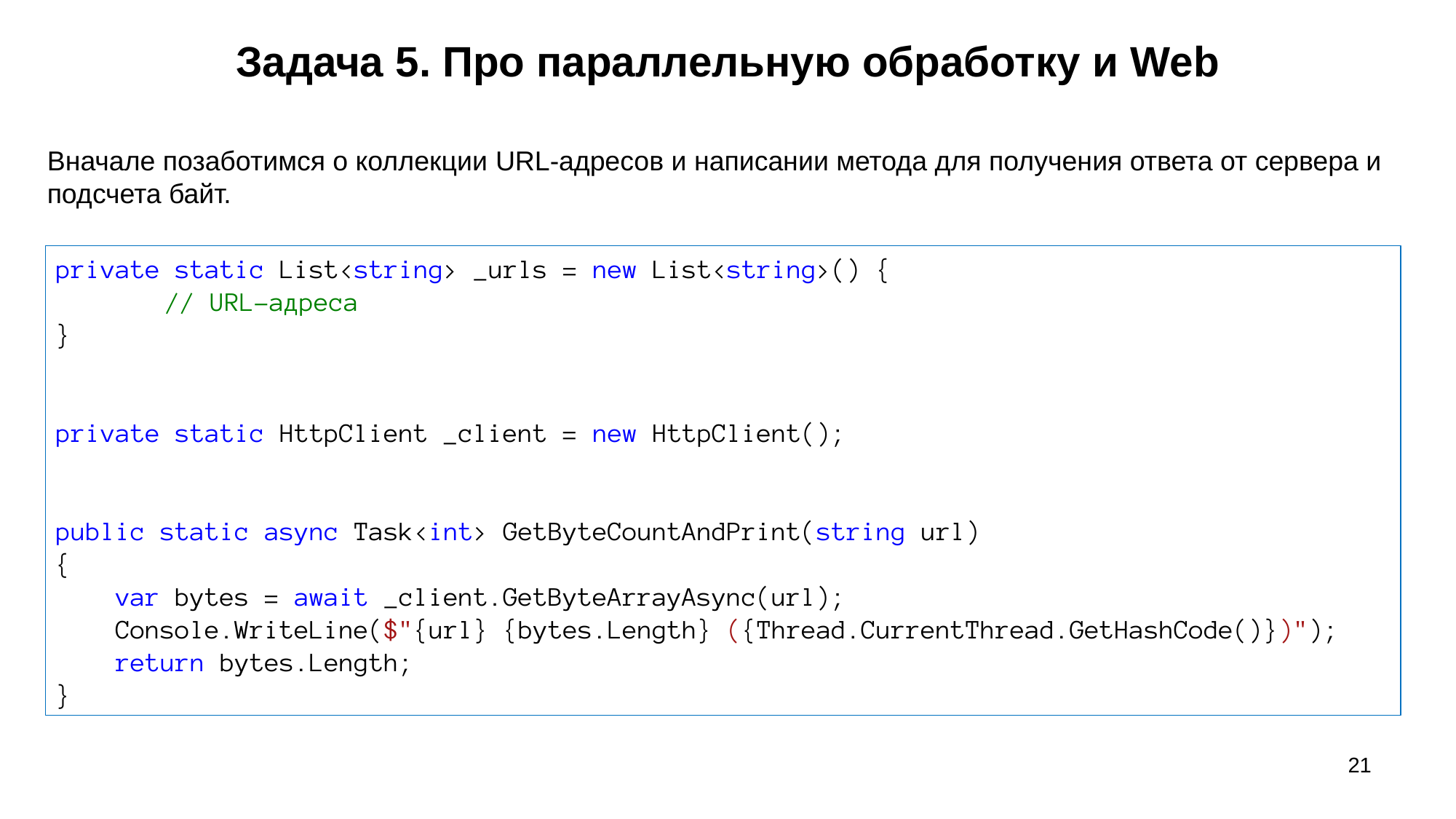

Задача 5. Про параллельную обработку и Web
Вначале позаботимся о коллекции URL-адресов и написании метода для получения ответа от сервера и подсчета байт.
private static List<string> _urls = new List<string>() {
 	// URL-адреса
}

private static HttpClient _client = new HttpClient();

public static async Task<int> GetByteCountAndPrint(string url)
{
    var bytes = await _client.GetByteArrayAsync(url);
    Console.WriteLine($"{url} {bytes.Length} ({Thread.CurrentThread.GetHashCode()})");
    return bytes.Length;
}
21